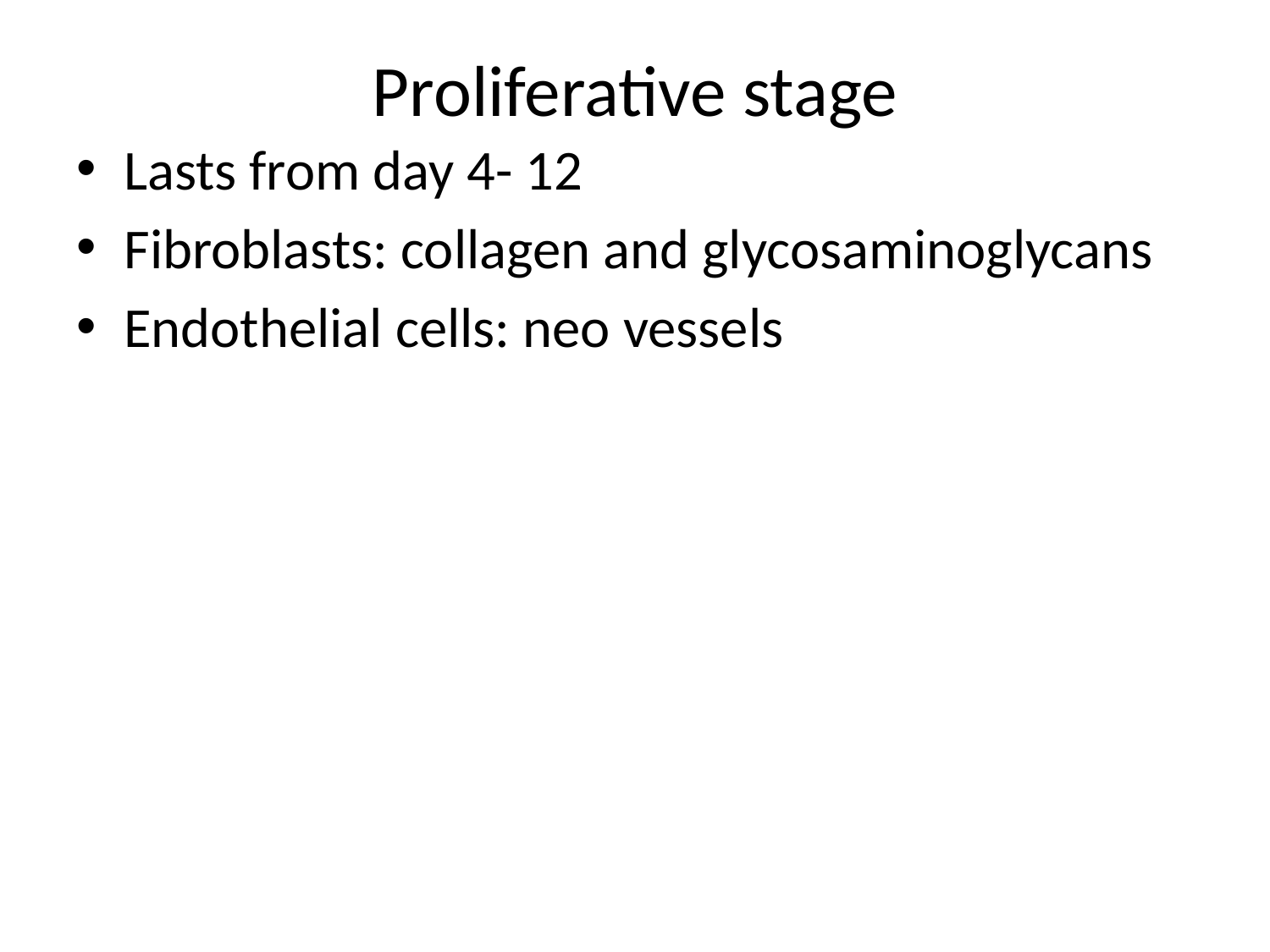

# Proliferative stage
Lasts from day 4- 12
Fibroblasts: collagen and glycosaminoglycans
Endothelial cells: neo vessels